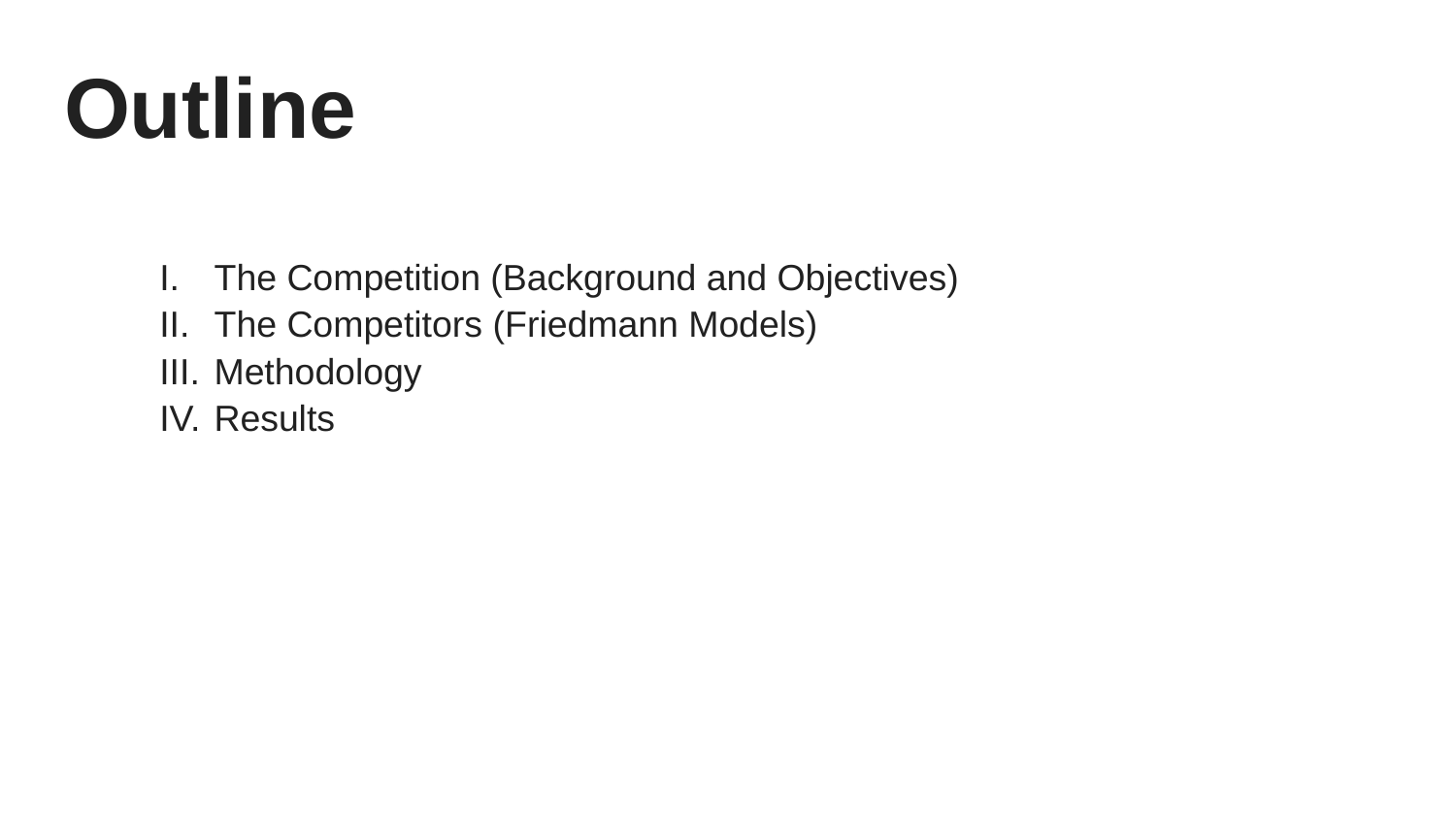

# Outline
The Competition (Background and Objectives)
The Competitors (Friedmann Models)
Methodology
Results